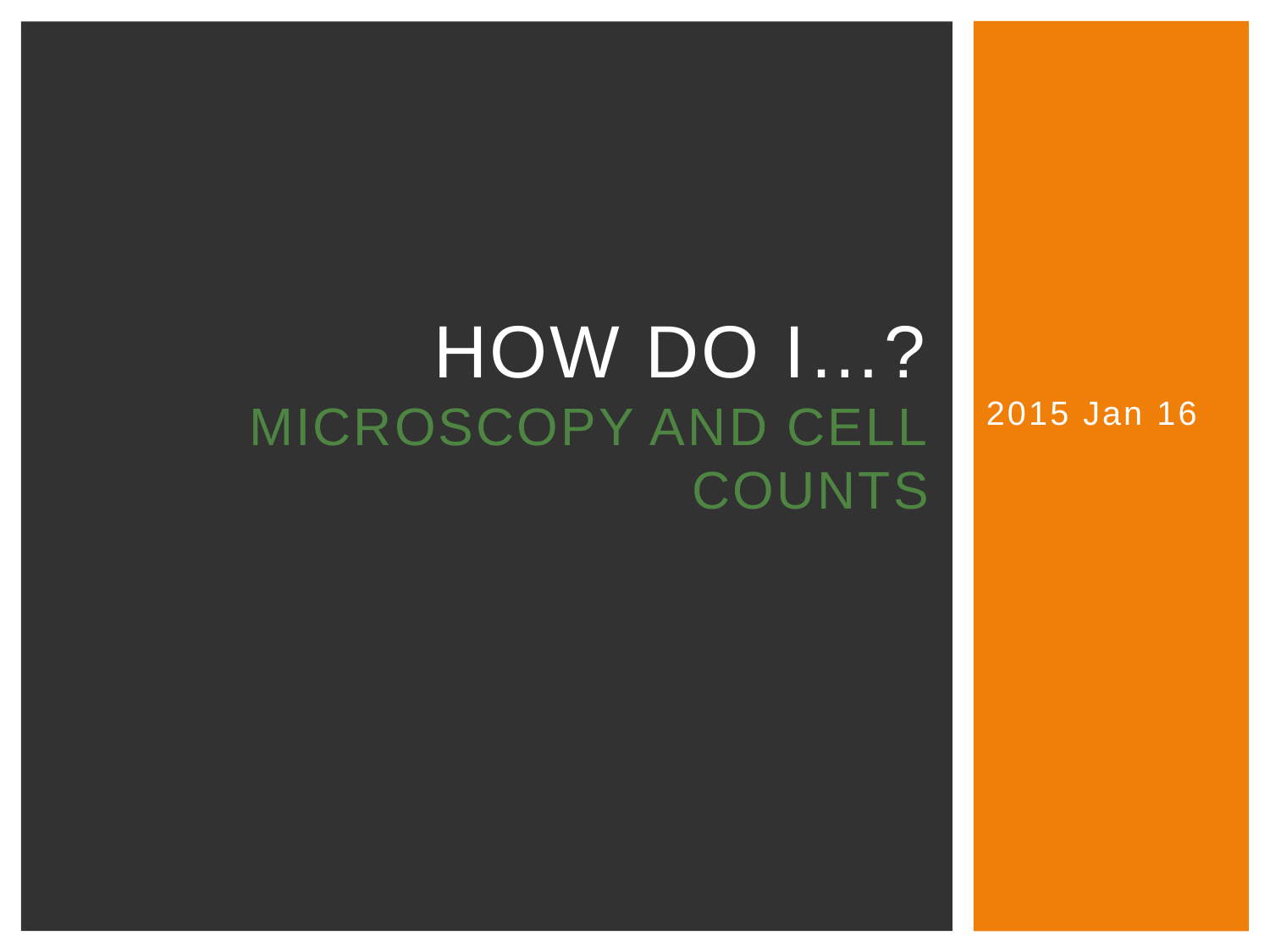

# How do i…? microscopy and cell counts
2015 Jan 16